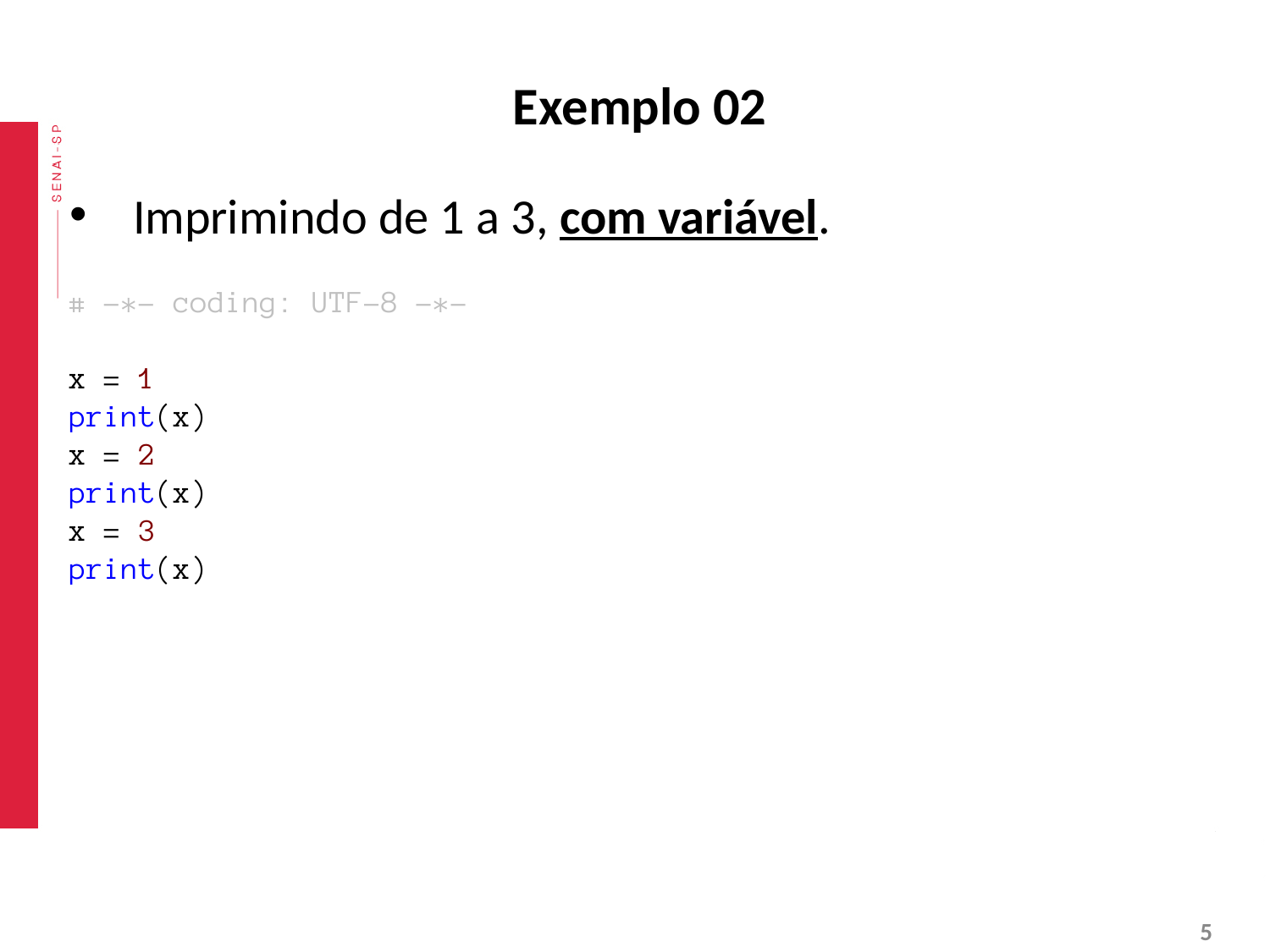

# Exemplo 02
Imprimindo de 1 a 3, com variável.

# -*- coding: UTF-8 -*-

x = 1
print(x)
x = 2
print(x)
x = 3
print(x)
5